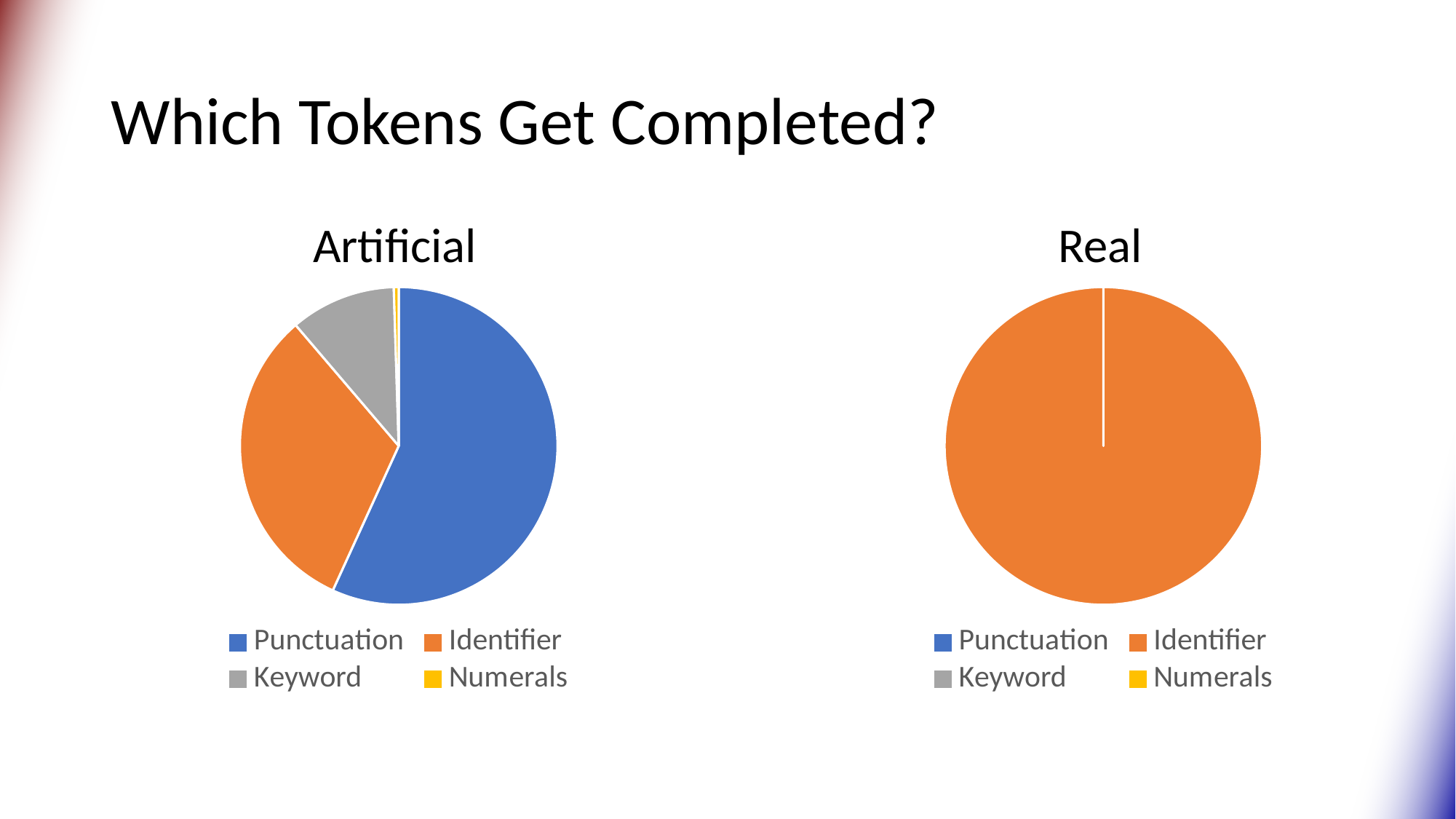

# Which Tokens Get Completed?
Artificial
Real

### Chart

| Category |  |
|---|---|
| Punctuation | None |
| Identifier | 1.0 |
| Keyword | None |
| Numerals | None |

### Chart

| Category |  |
|---|---|
| Punctuation | 0.571 |
| Identifier | 0.321 |
| Keyword | 0.108 |
| Numerals | 0.005 |